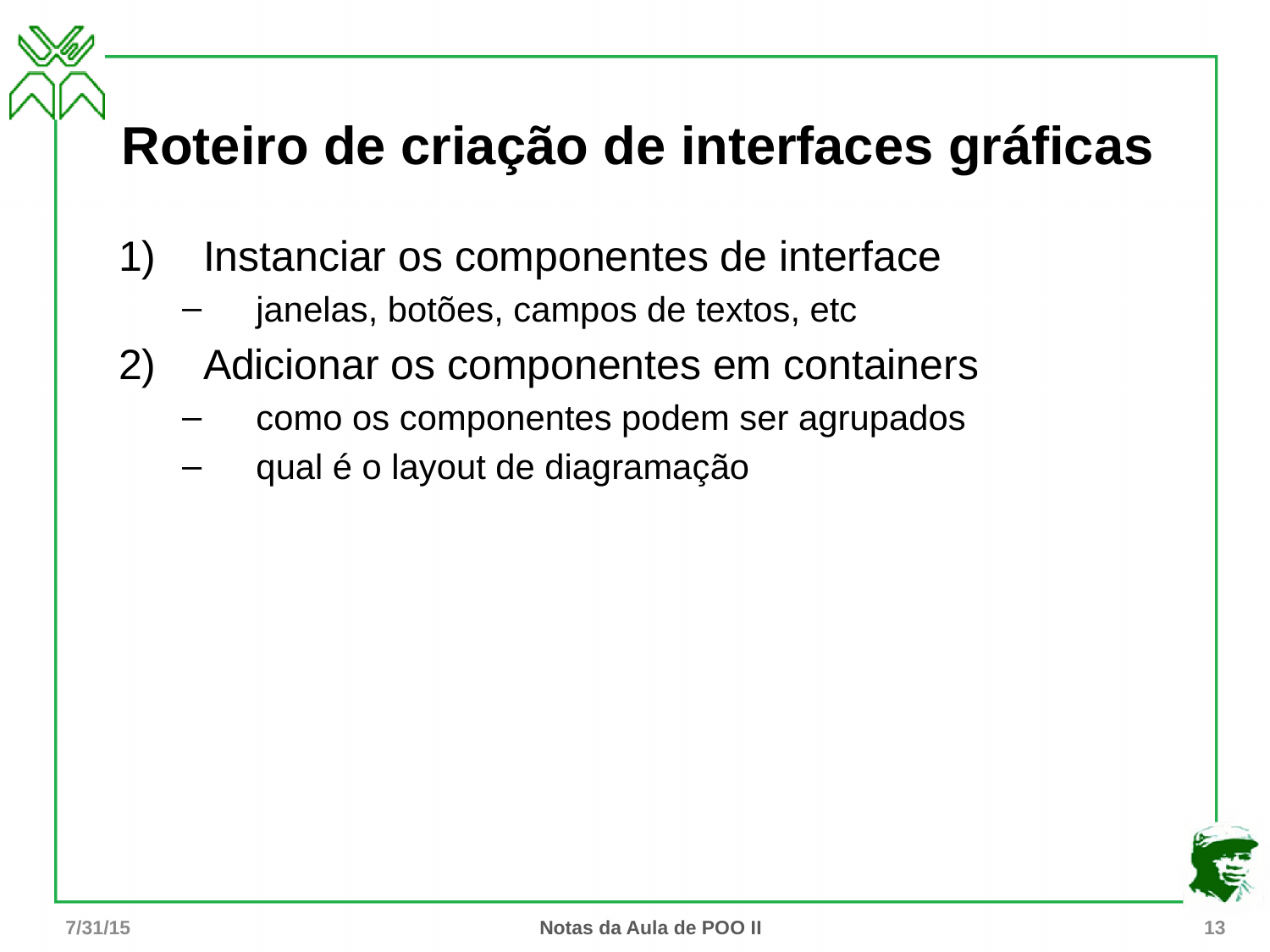

# Roteiro de criação de interfaces gráficas
Instanciar os componentes de interface
janelas, botões, campos de textos, etc
Adicionar os componentes em containers
como os componentes podem ser agrupados
qual é o layout de diagramação
7/31/15
Notas da Aula de POO II
13